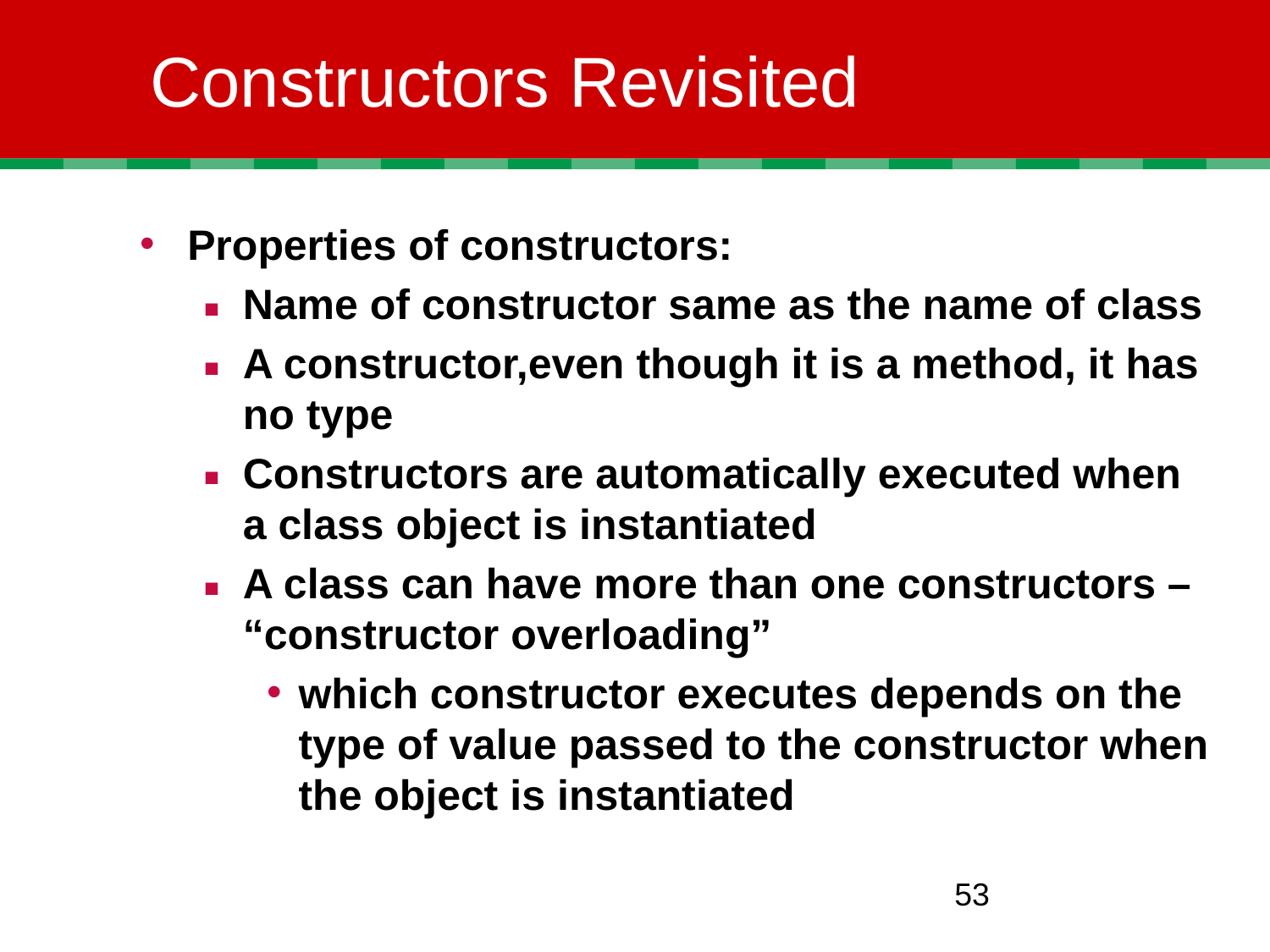

# Constructors Revisited
Properties of constructors:
Name of constructor same as the name of class
A constructor,even though it is a method, it has no type
Constructors are automatically executed when a class object is instantiated
A class can have more than one constructors – “constructor overloading”
which constructor executes depends on the type of value passed to the constructor when the object is instantiated
53